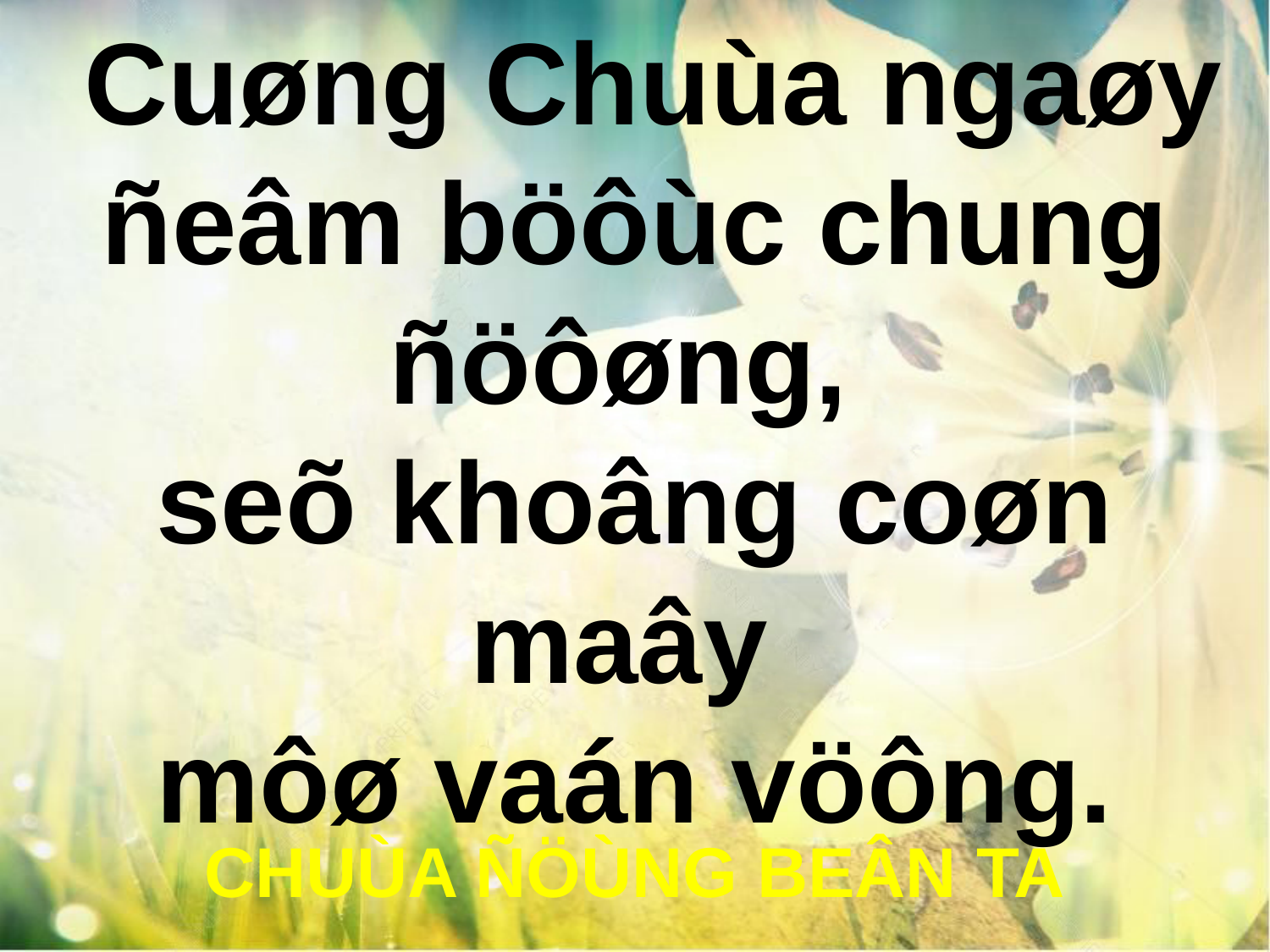

Cuøng Chuùa ngaøy ñeâm böôùc chung ñöôøng,
seõ khoâng coøn maây
môø vaán vöông.
CHUÙA ÑÖÙNG BEÂN TA